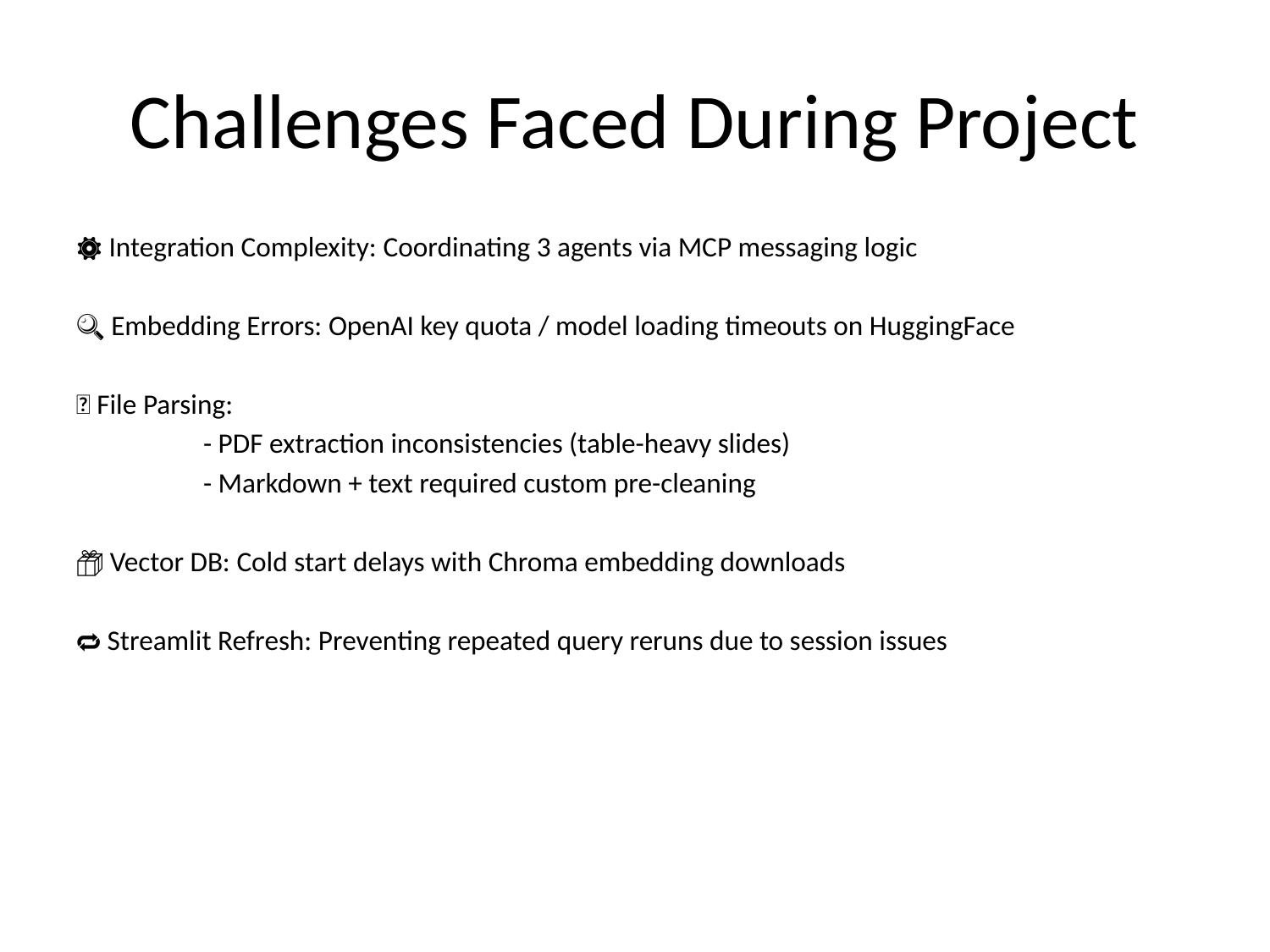

# Challenges Faced During Project
⚙️ Integration Complexity: Coordinating 3 agents via MCP messaging logic

🔍 Embedding Errors: OpenAI key quota / model loading timeouts on HuggingFace

🧾 File Parsing:
	- PDF extraction inconsistencies (table-heavy slides)
	- Markdown + text required custom pre-cleaning

📦 Vector DB: Cold start delays with Chroma embedding downloads

🔁 Streamlit Refresh: Preventing repeated query reruns due to session issues